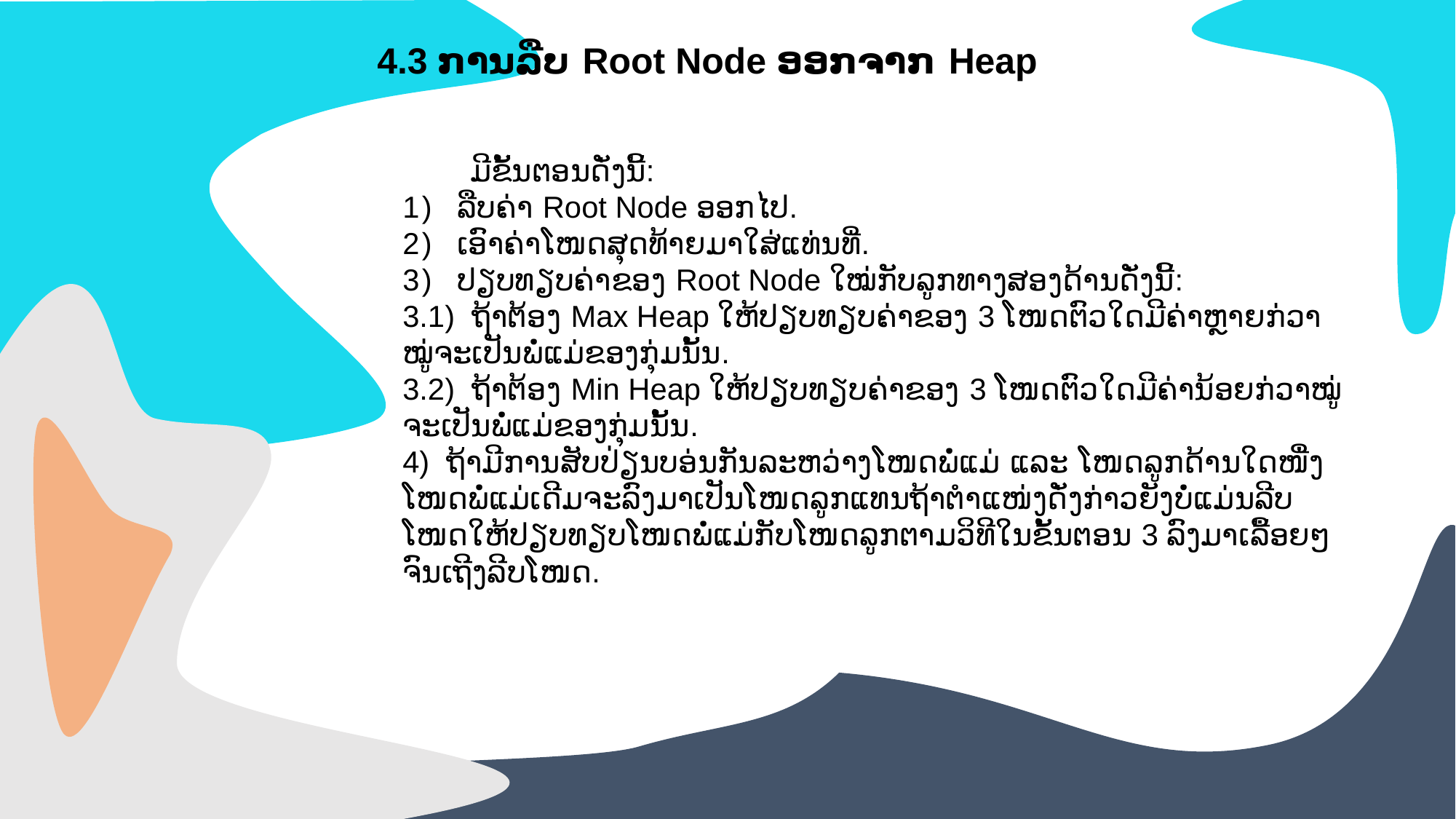

+
4.3 ການລືບ Root Node ອອກຈາກ Heap
       ມີຂັ້ນຕອນດັ່ງນີ້:
ລືບຄ່າ Root Node ອອກໄປ.
ເອົາຄ່າໂໜດສຸດທ້າຍມາໃສ່ແທ່ນທີ່.
ປຽບທຽບຄ່າຂອງ Root Node ໃໝ່ກັບລູກທາງສອງດ້ານດັ່ງນີ້:
3.1)  ຖ້າຕ້ອງ Max Heap ໃຫ້ປຽບທຽບຄ່າຂອງ 3 ໂໜດຕົວໃດມີຄ່າຫຼາຍກ່ວາໝູ່ຈະເປັນພໍ່ແມ່ຂອງກຸ່ມນັ້ນ.
3.2)  ຖ້າຕ້ອງ Min Heap ໃຫ້ປຽບທຽບຄ່າຂອງ 3 ໂໜດຕົວໃດມີຄ່ານ້ອຍກ່ວາໝູ່ຈະເປັນພໍ່ແມ່ຂອງກຸ່ມນັ້ນ.
4)  ຖ້າມີການສັບປ່ຽນບອ່ນກັນລະຫວ່າງໂໜດພໍ່ແມ່ ແລະ ໂໜດລູກດ້ານໃດໜື່ງໂໜດພໍ່ແມ່ເດີມຈະລົງມາເປັນໂໜດລູກແທນຖ້າຕຳແໜ່ງດັ່ງກ່າວຍັງບໍ່ແມ່ນລີບໂໜດໃຫ້ປຽບທຽບໂໜດພໍ່ແມ່ກັບໂໜດລູກຕາມວິທີໃນຂັ້ນຕອນ 3 ລົງມາເລື້ອຍໆຈົນເຖີງລີບໂໜດ.